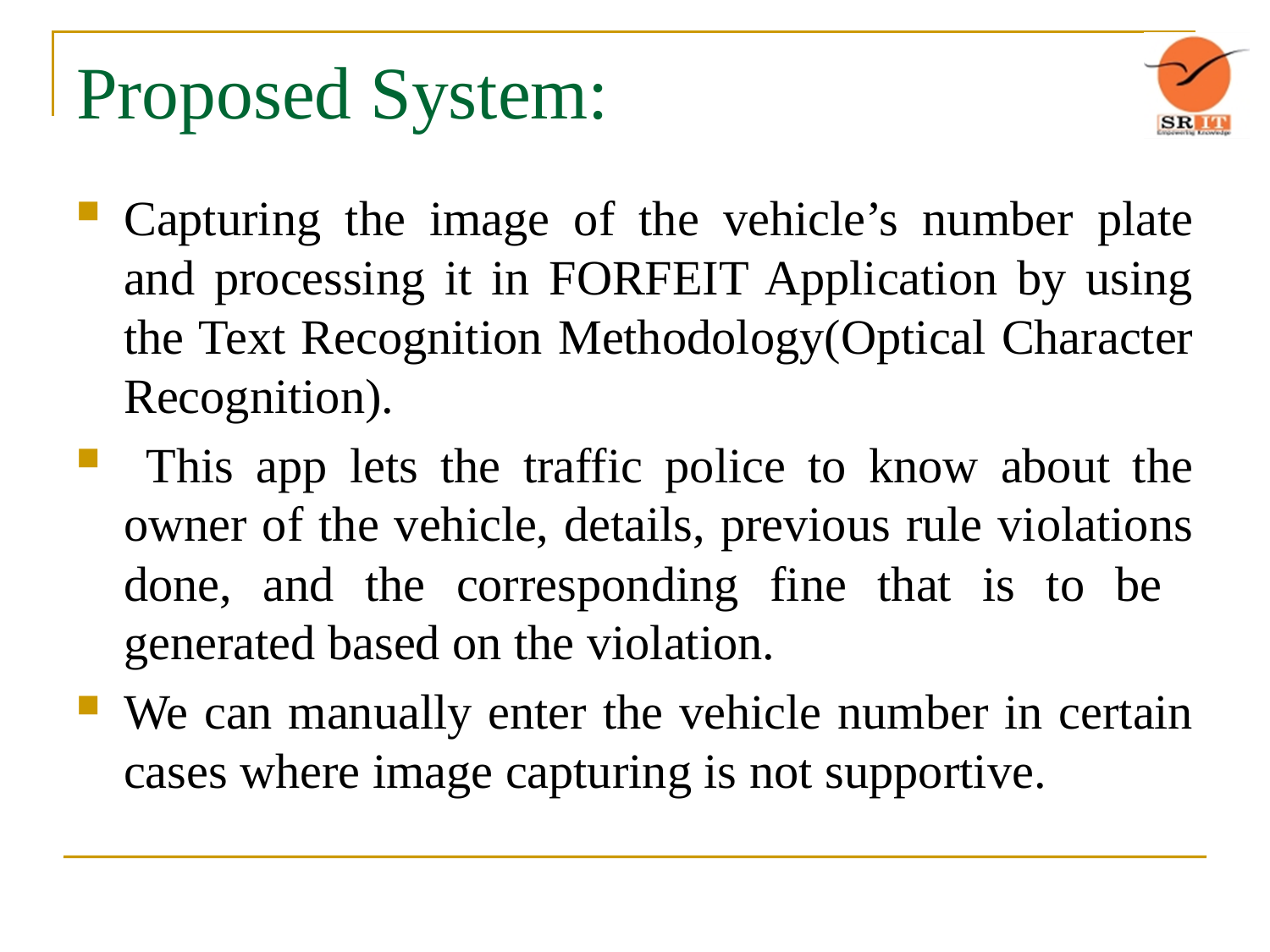

# Proposed System:
Capturing the image of the vehicle’s number plate and processing it in FORFEIT Application by using the Text Recognition Methodology(Optical Character Recognition).
 This app lets the traffic police to know about the owner of the vehicle, details, previous rule violations done, and the corresponding fine that is to be  generated based on the violation.
We can manually enter the vehicle number in certain cases where image capturing is not supportive.